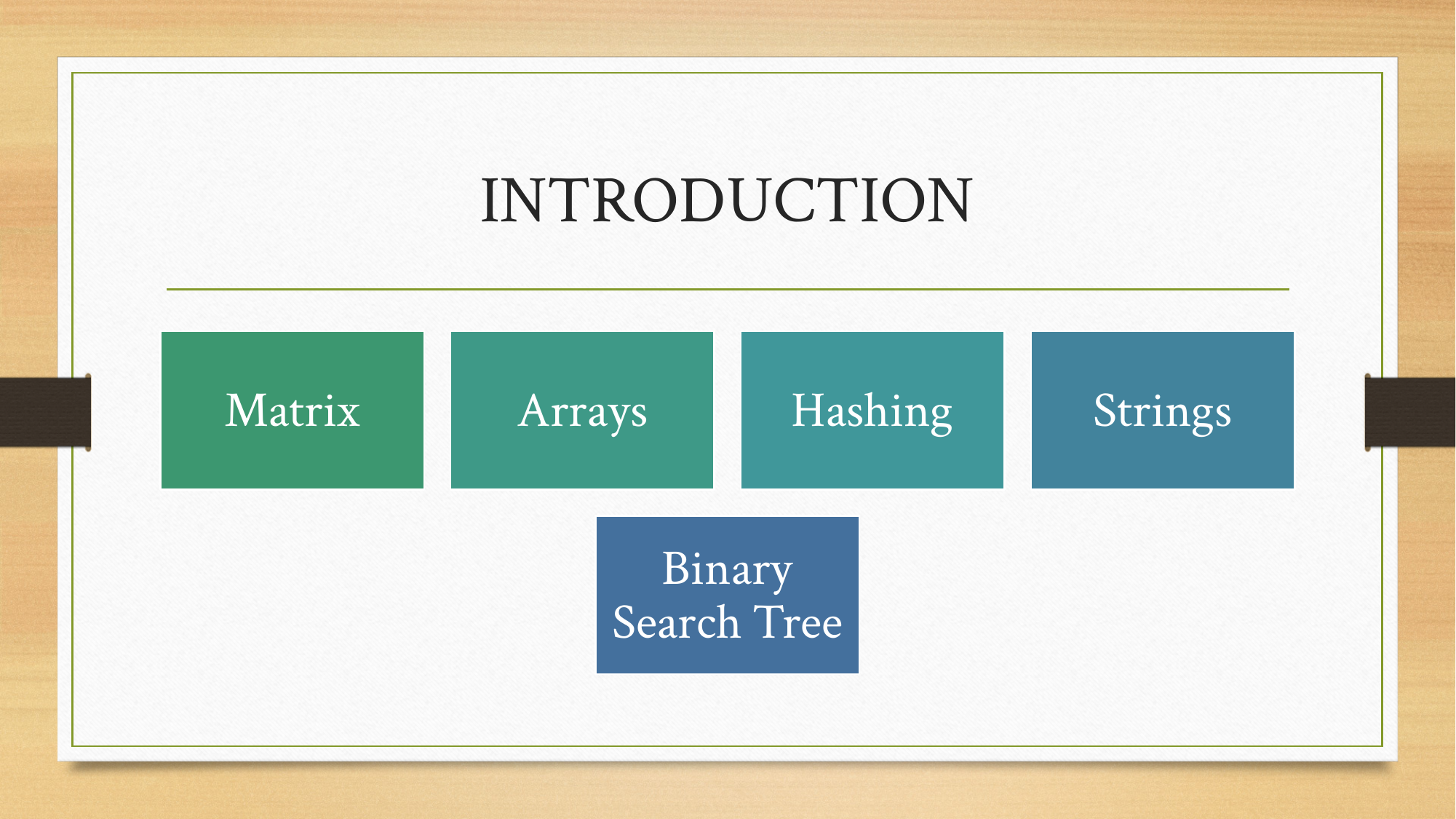

# INTRODUCTION
Matrix
Arrays
Hashing
Strings
Binary Search Tree